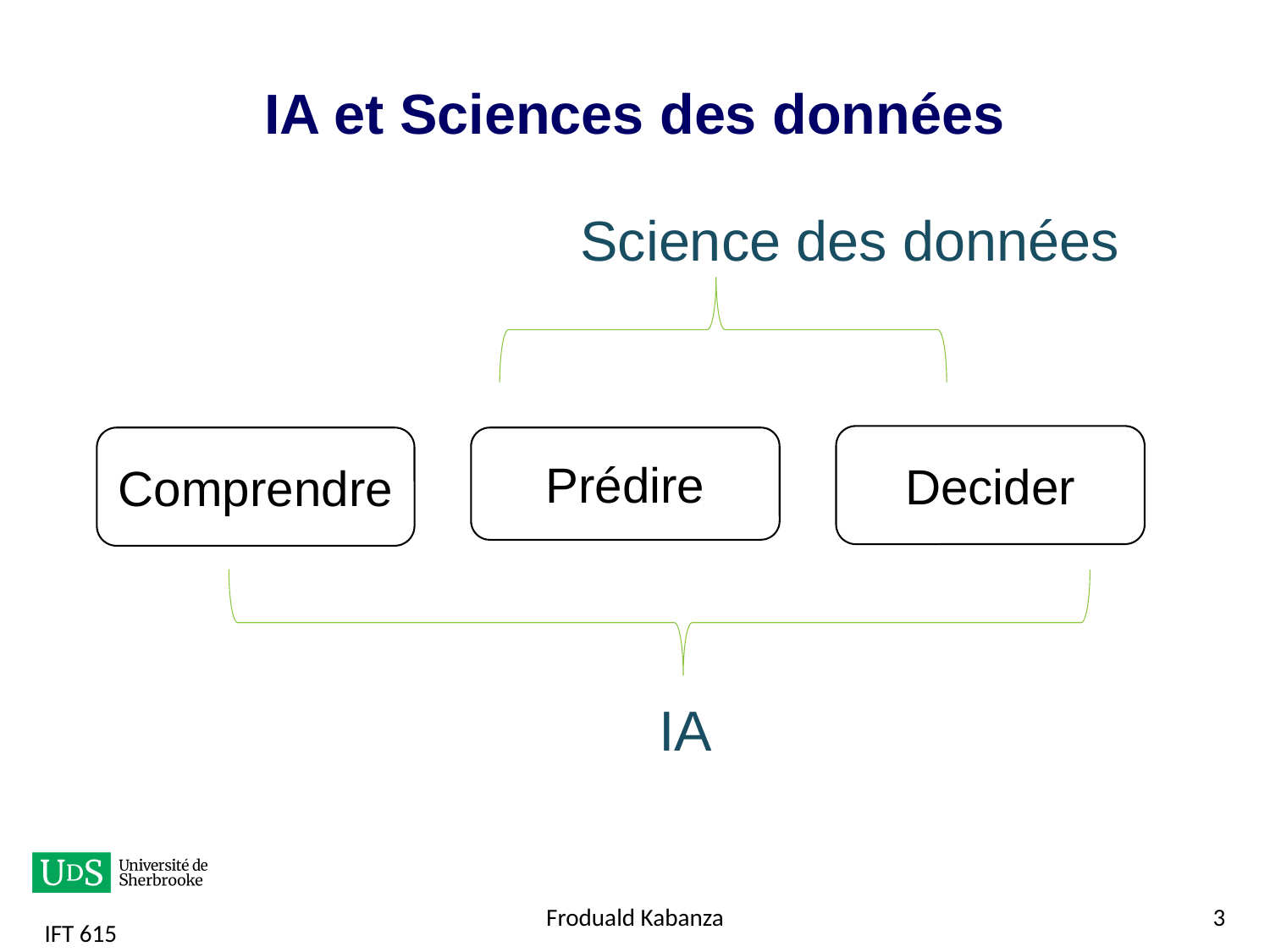

# IA et Sciences des données

Science des données
Decider
Comprendre
Prédire
IA
Froduald Kabanza
3
IFT 615